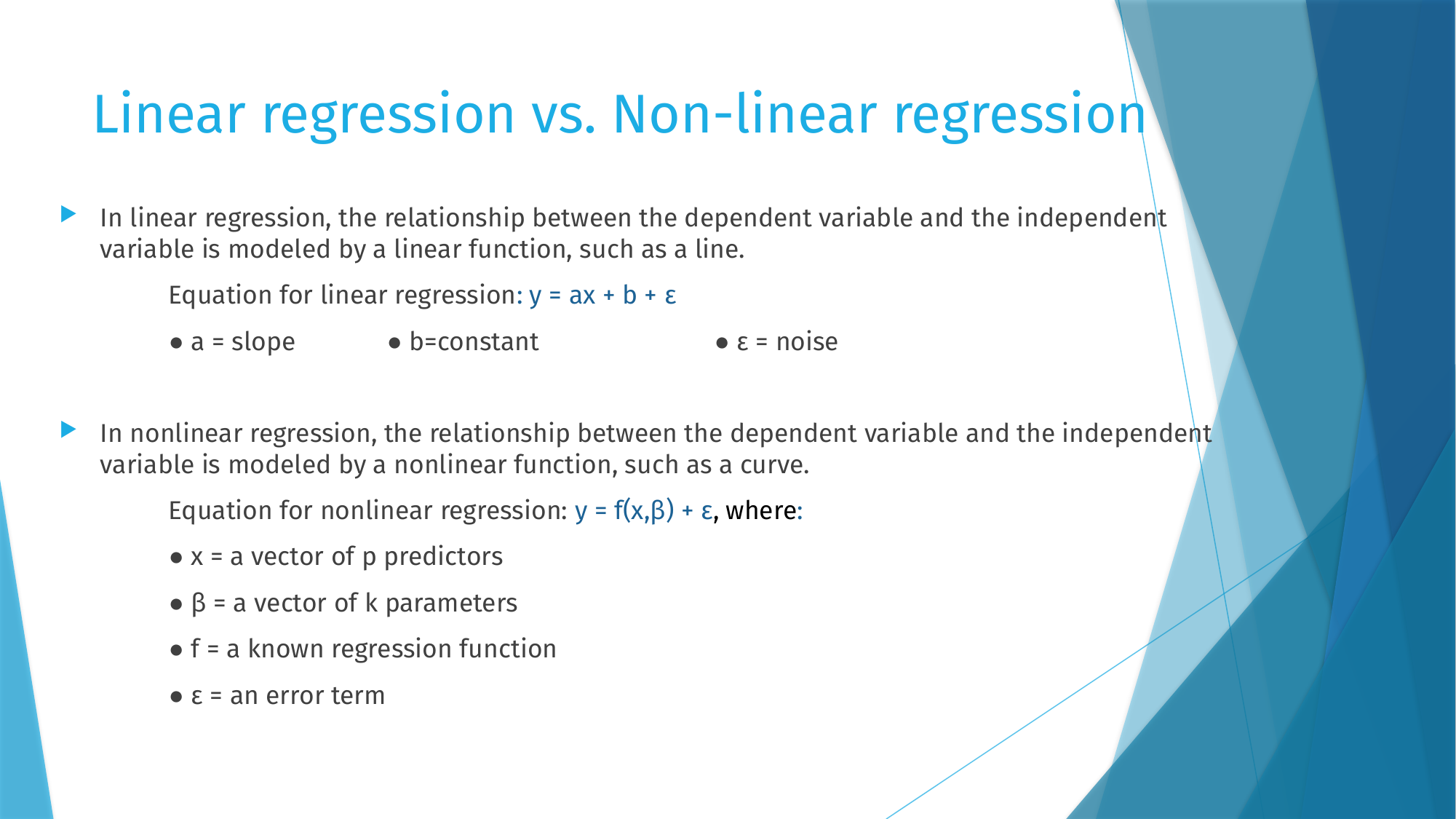

# Linear regression vs. Non-linear regression
In linear regression, the relationship between the dependent variable and the independent variable is modeled by a linear function, such as a line.
	Equation for linear regression: y = ax + b + ε
	● a = slope	● b=constant		● ε = noise

In nonlinear regression, the relationship between the dependent variable and the independent variable is modeled by a nonlinear function, such as a curve.
	Equation for nonlinear regression: y = f(x,β) + ε, where:
	● x = a vector of p predictors
	● β = a vector of k parameters
	● f = a known regression function
	● ε = an error term